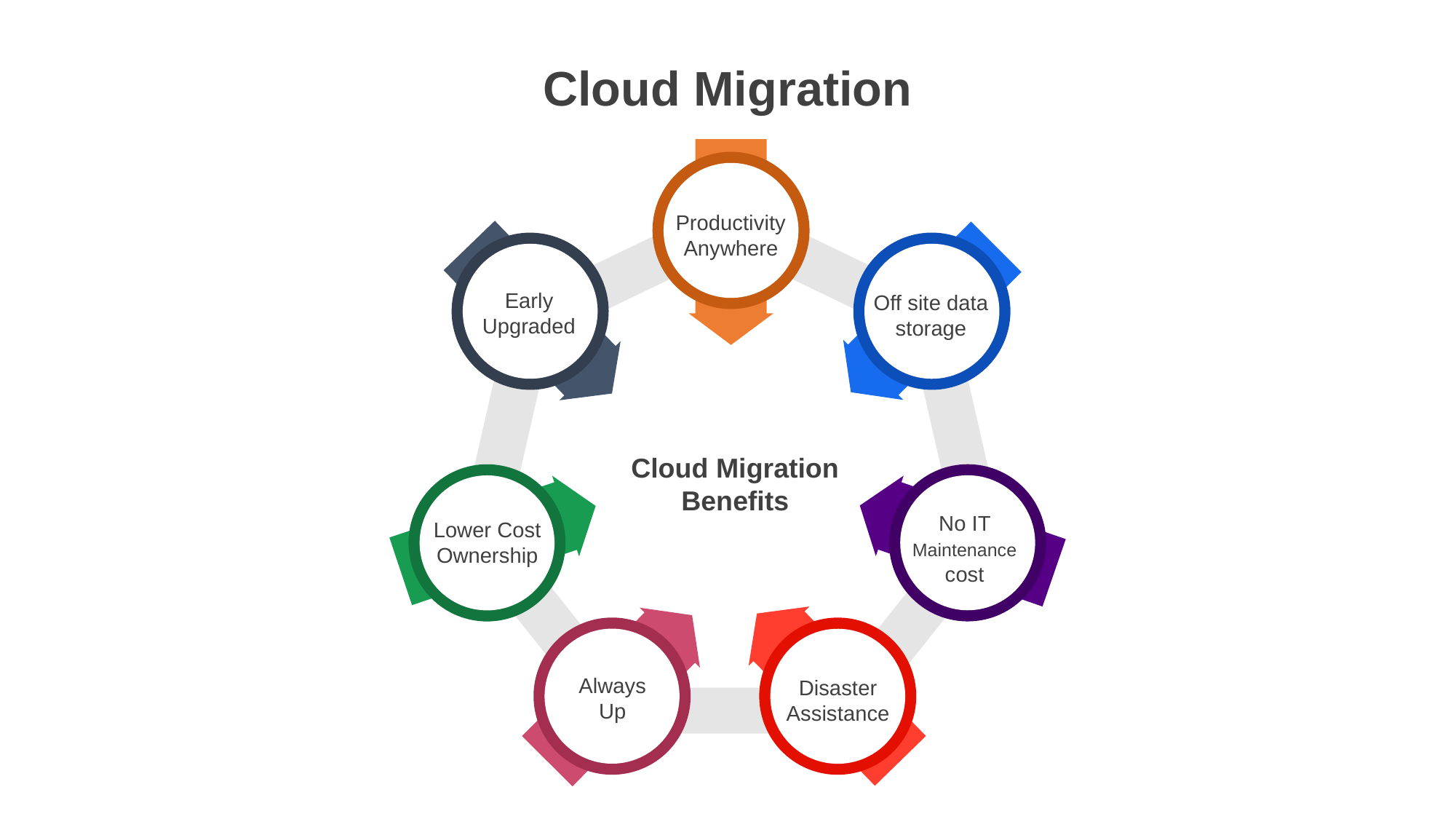

Productivity Anywhere
Early Upgraded
Off site data storage
Cloud Migration Benefits
No IT Maintenance cost
Lower Cost Ownership
Always Up
Disaster Assistance